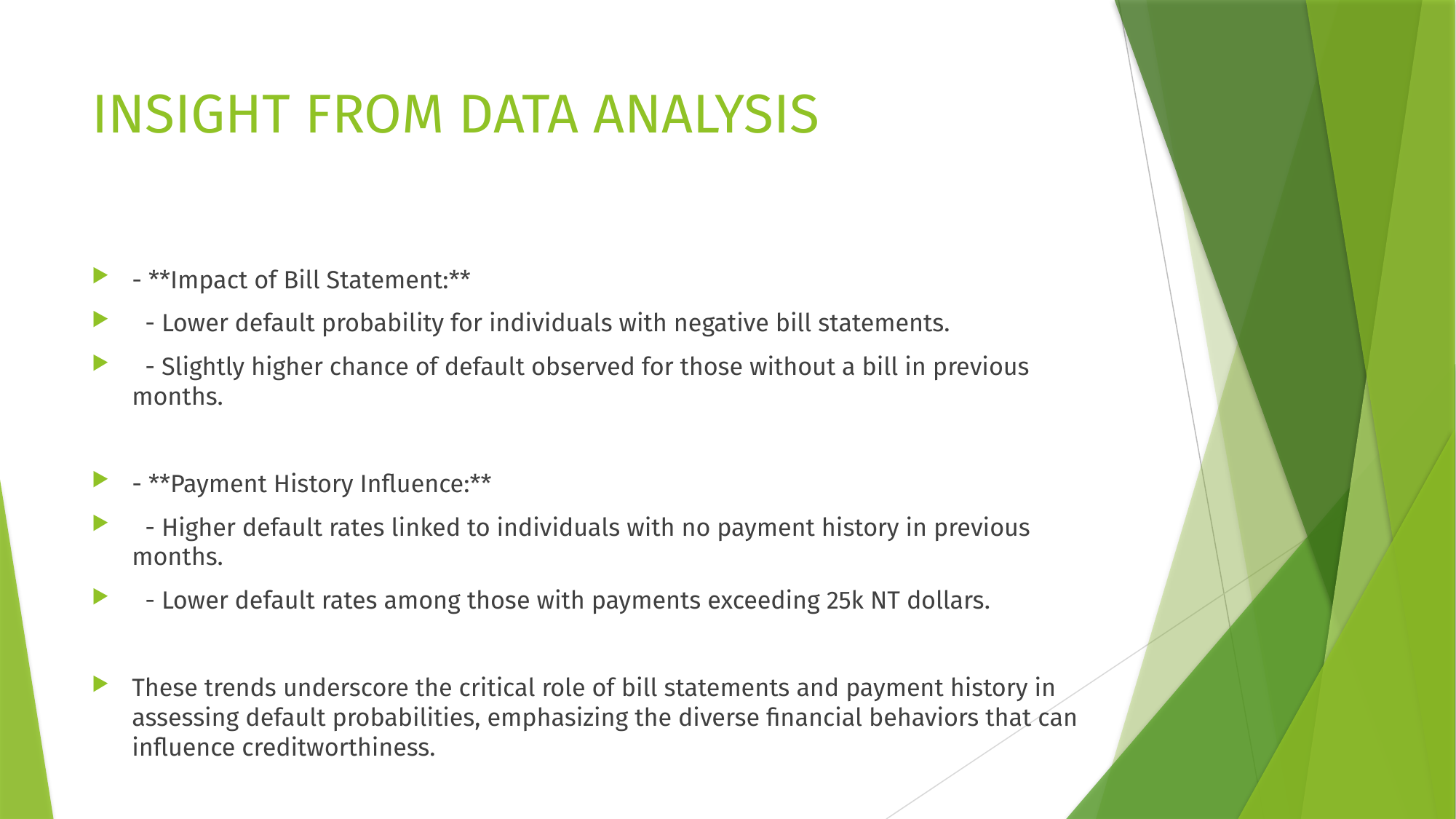

# INSIGHT FROM DATA ANALYSIS
- **Impact of Bill Statement:**
  - Lower default probability for individuals with negative bill statements.
  - Slightly higher chance of default observed for those without a bill in previous months.

- **Payment History Influence:**
  - Higher default rates linked to individuals with no payment history in previous months.
  - Lower default rates among those with payments exceeding 25k NT dollars.

These trends underscore the critical role of bill statements and payment history in assessing default probabilities, emphasizing the diverse financial behaviors that can influence creditworthiness.